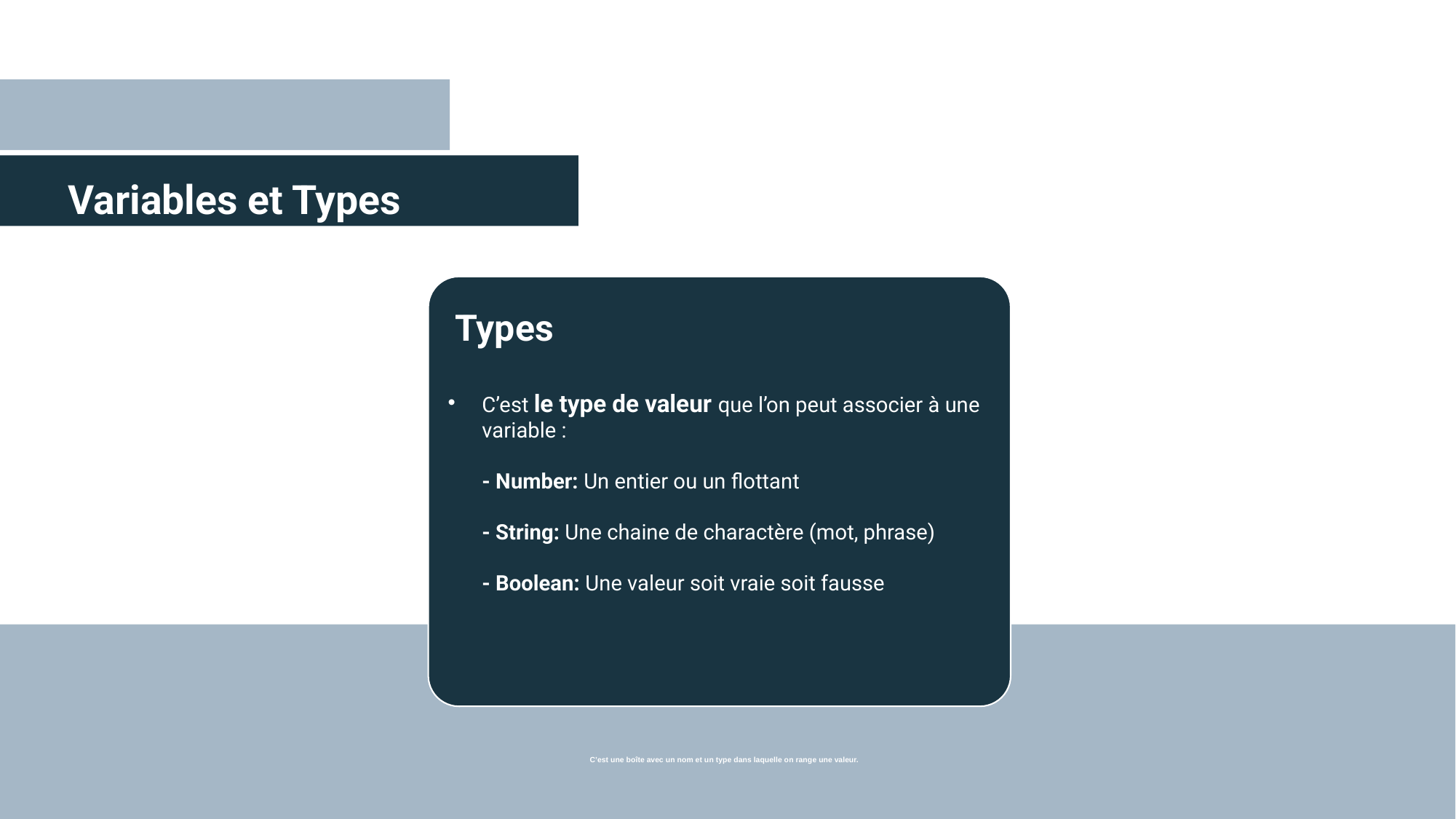

# Variables et Types

Doit être identifier par un Nom
Contient une Valeur
Possède un Type
La valeur d’une variable peut Changer
Une variable qui ne peux pas changer est une Constante
Variables
C’est le type de valeur que l’on peut associer à une variable :
- Number: Un entier ou un flottant
- String: Une chaine de charactère (mot, phrase)
- Boolean: Une valeur soit vraie soit fausse
Types

C’est une boîte avec un nom et un type dans laquelle on range une valeur.